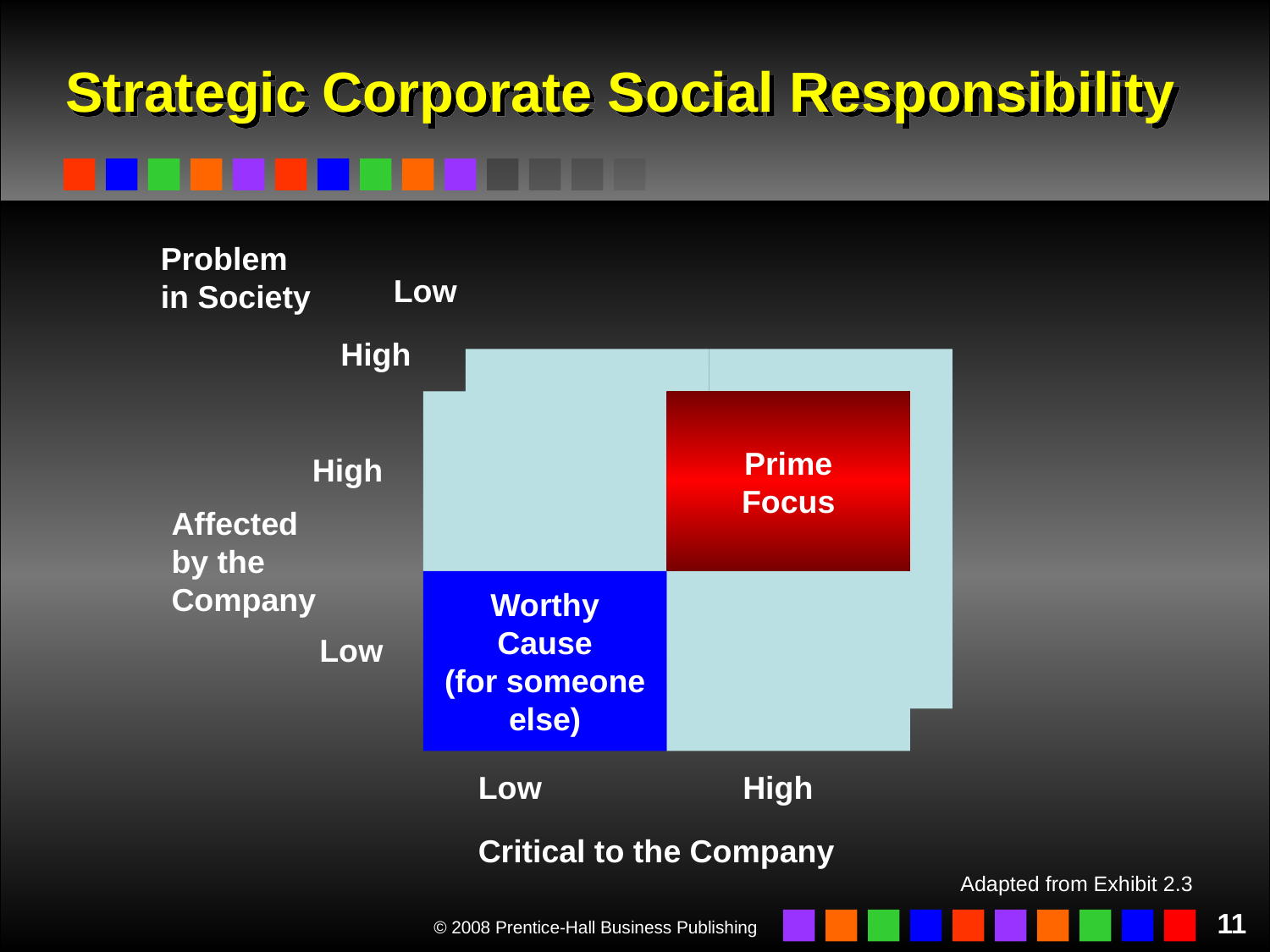

# Strategic Corporate Social Responsibility
Problem
in Society
Low
High

Prime
Focus
High
Affected
by the
Company

Worthy
Cause
(for someone
else)

Low
Low
High
Critical to the Company
Adapted from Exhibit 2.3
11